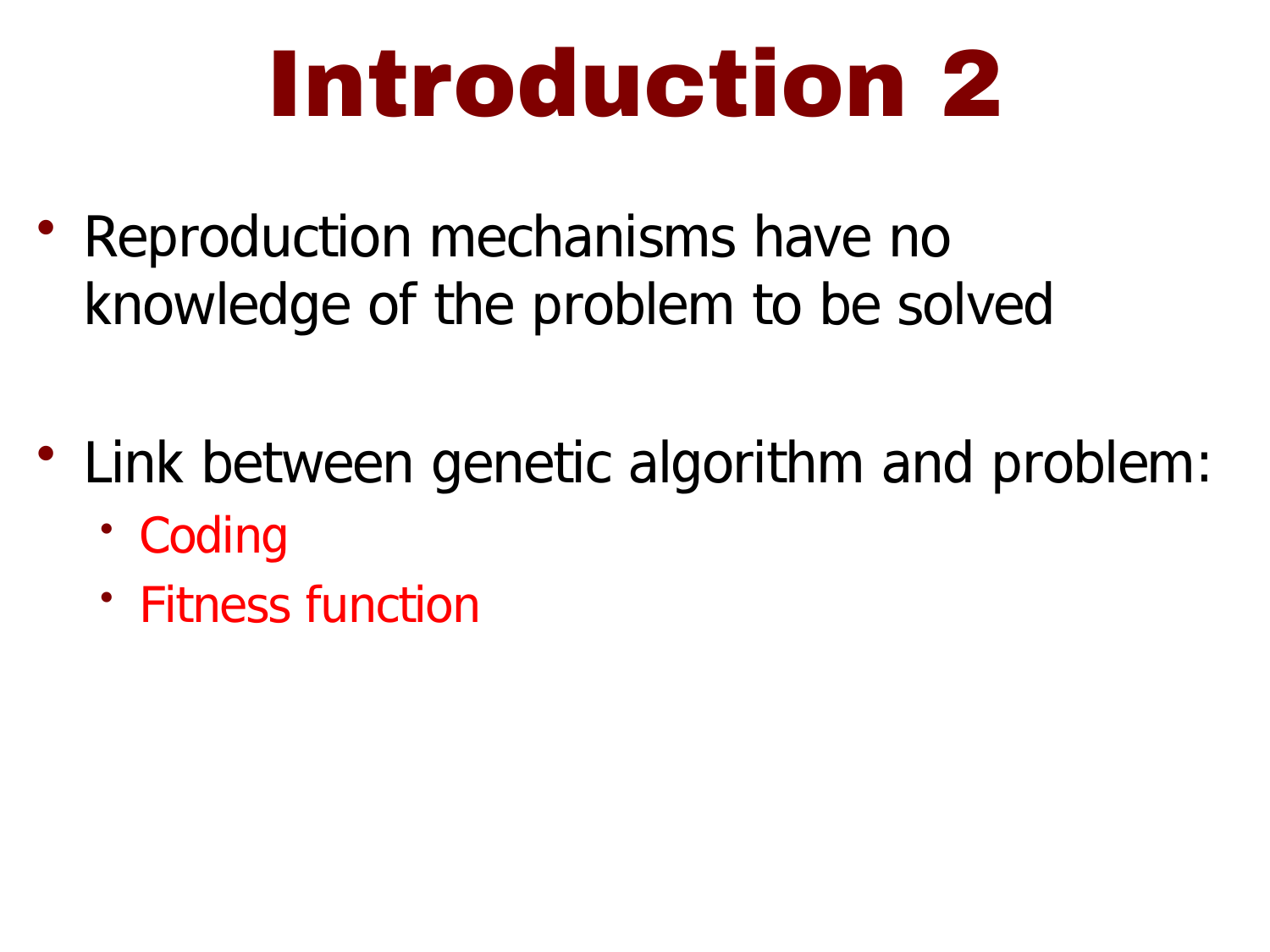

# Introduction 2
Reproduction mechanisms have no knowledge of the problem to be solved

Link between genetic algorithm and problem:
Coding
Fitness function